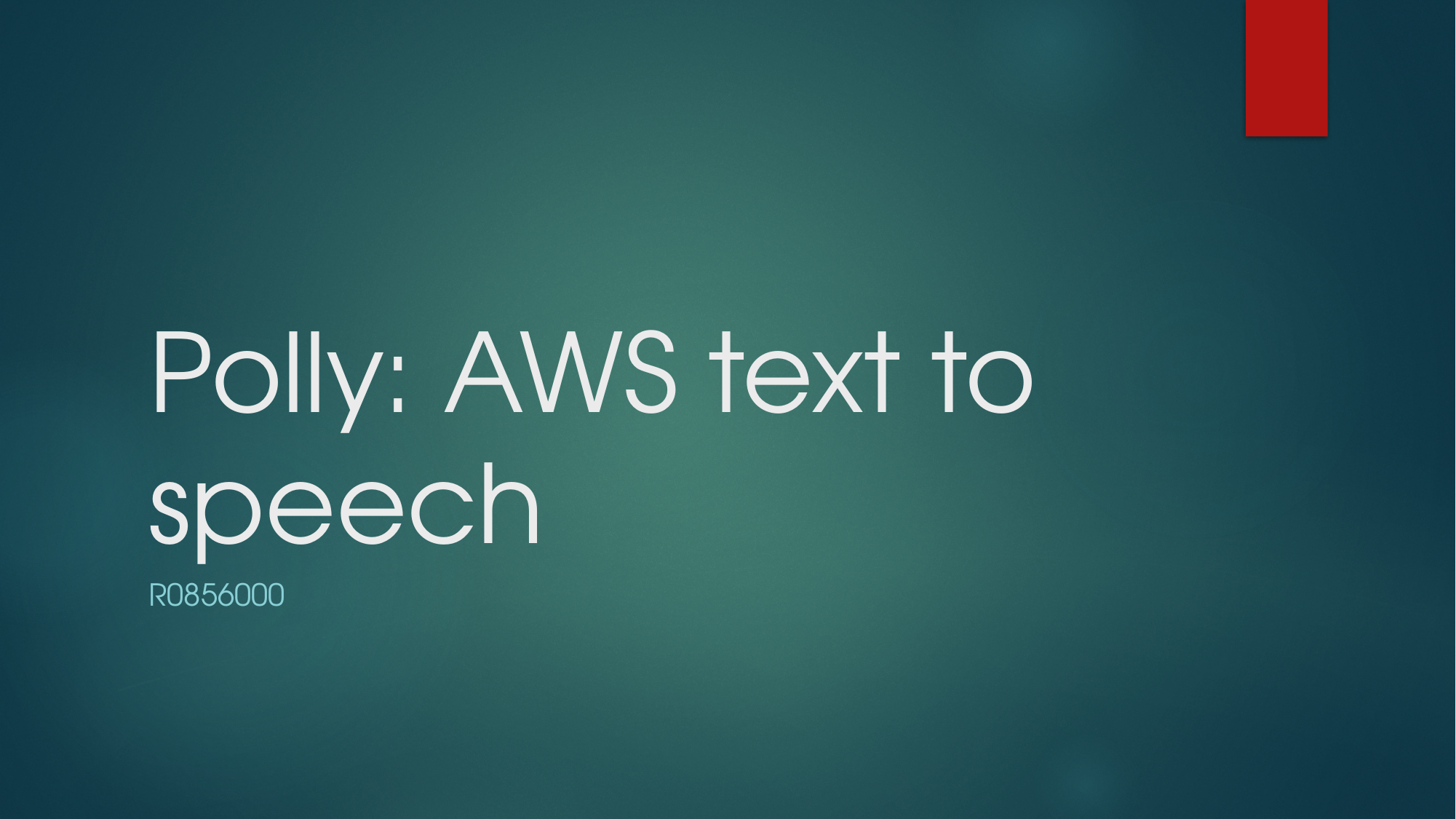

# Polly: AWS text to speech
R0856000